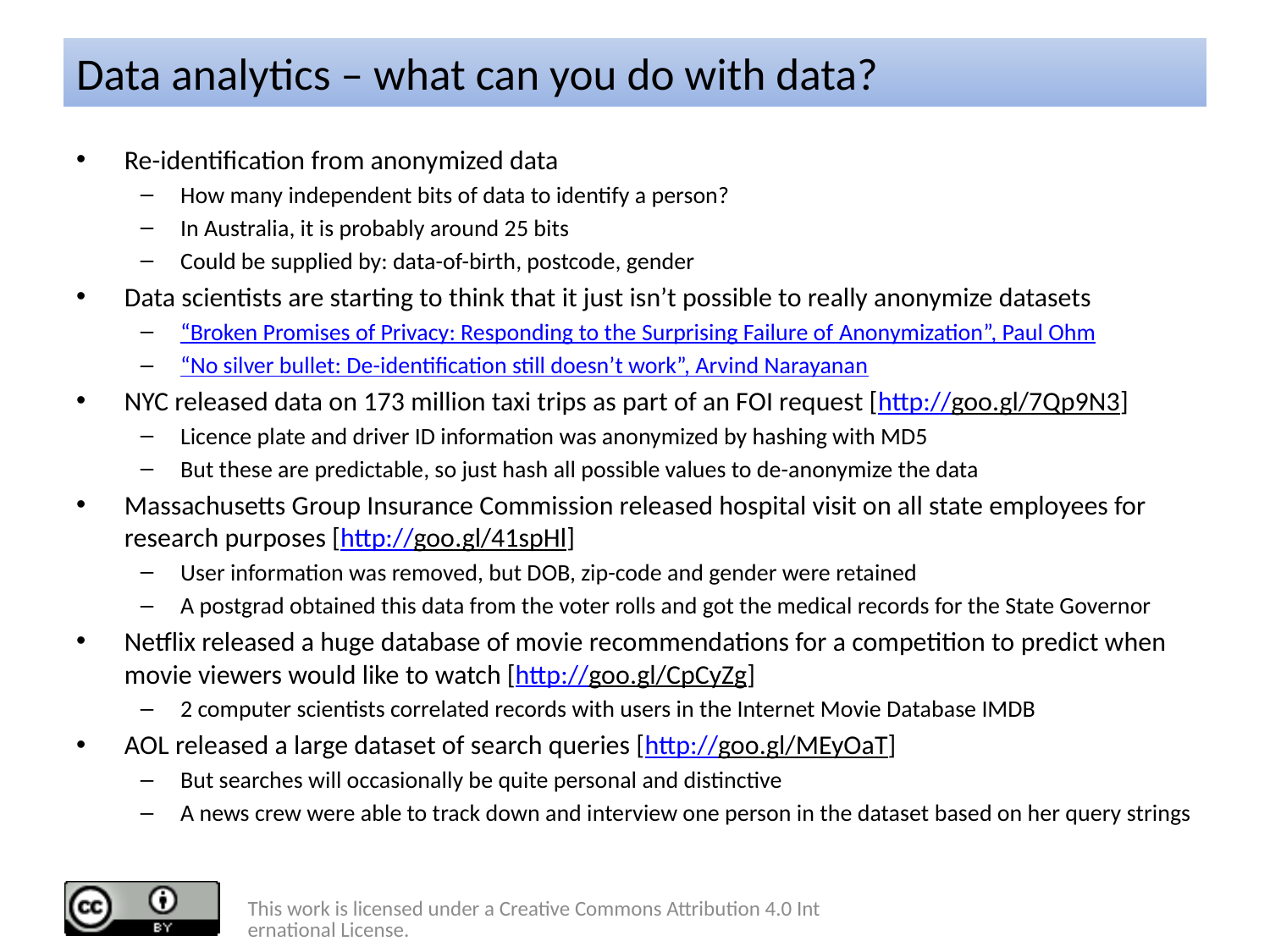

# Data analytics – what can you do with data?
Re-identification from anonymized data
How many independent bits of data to identify a person?
In Australia, it is probably around 25 bits
Could be supplied by: data-of-birth, postcode, gender
Data scientists are starting to think that it just isn’t possible to really anonymize datasets
“Broken Promises of Privacy: Responding to the Surprising Failure of Anonymization”, Paul Ohm
“No silver bullet: De-identification still doesn’t work”, Arvind Narayanan
NYC released data on 173 million taxi trips as part of an FOI request [http://goo.gl/7Qp9N3]
Licence plate and driver ID information was anonymized by hashing with MD5
But these are predictable, so just hash all possible values to de-anonymize the data
Massachusetts Group Insurance Commission released hospital visit on all state employees for research purposes [http://goo.gl/41spHl]
User information was removed, but DOB, zip-code and gender were retained
A postgrad obtained this data from the voter rolls and got the medical records for the State Governor
Netflix released a huge database of movie recommendations for a competition to predict when movie viewers would like to watch [http://goo.gl/CpCyZg]
2 computer scientists correlated records with users in the Internet Movie Database IMDB
AOL released a large dataset of search queries [http://goo.gl/MEyOaT]
But searches will occasionally be quite personal and distinctive
A news crew were able to track down and interview one person in the dataset based on her query strings

This work is licensed under a Creative Commons Attribution 4.0 International License.